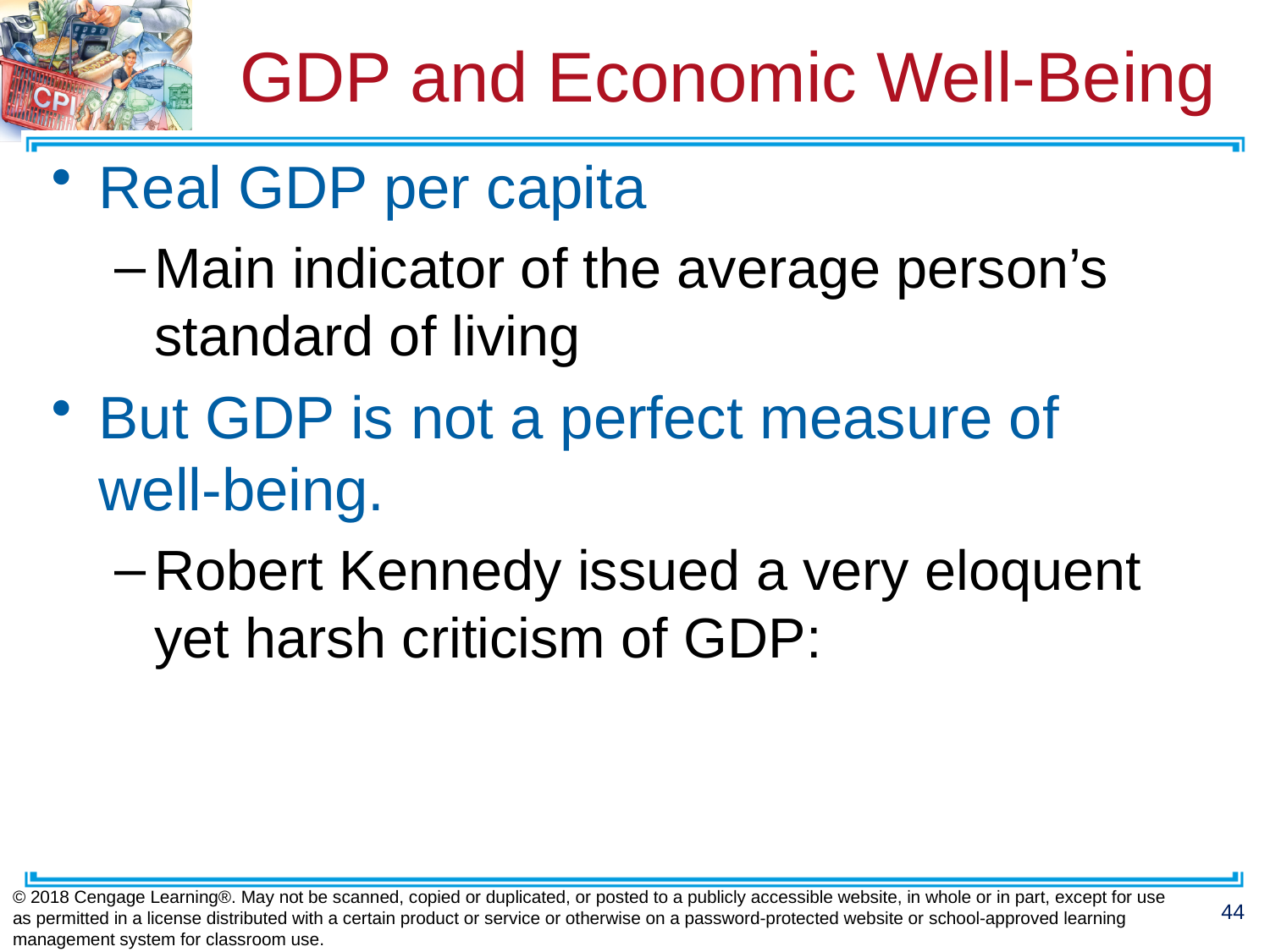

# GDP and Economic Well-Being
Real GDP per capita
Main indicator of the average person’s standard of living
But GDP is not a perfect measure of
well-being.
Robert Kennedy issued a very eloquent
yet harsh criticism of GDP:
© 2018 Cengage Learning®. May not be scanned, copied or duplicated, or posted to a publicly accessible website, in whole or in part, except for use as permitted in a license distributed with a certain product or service or otherwise on a password-protected website or school-approved learning management system for classroom use.
44